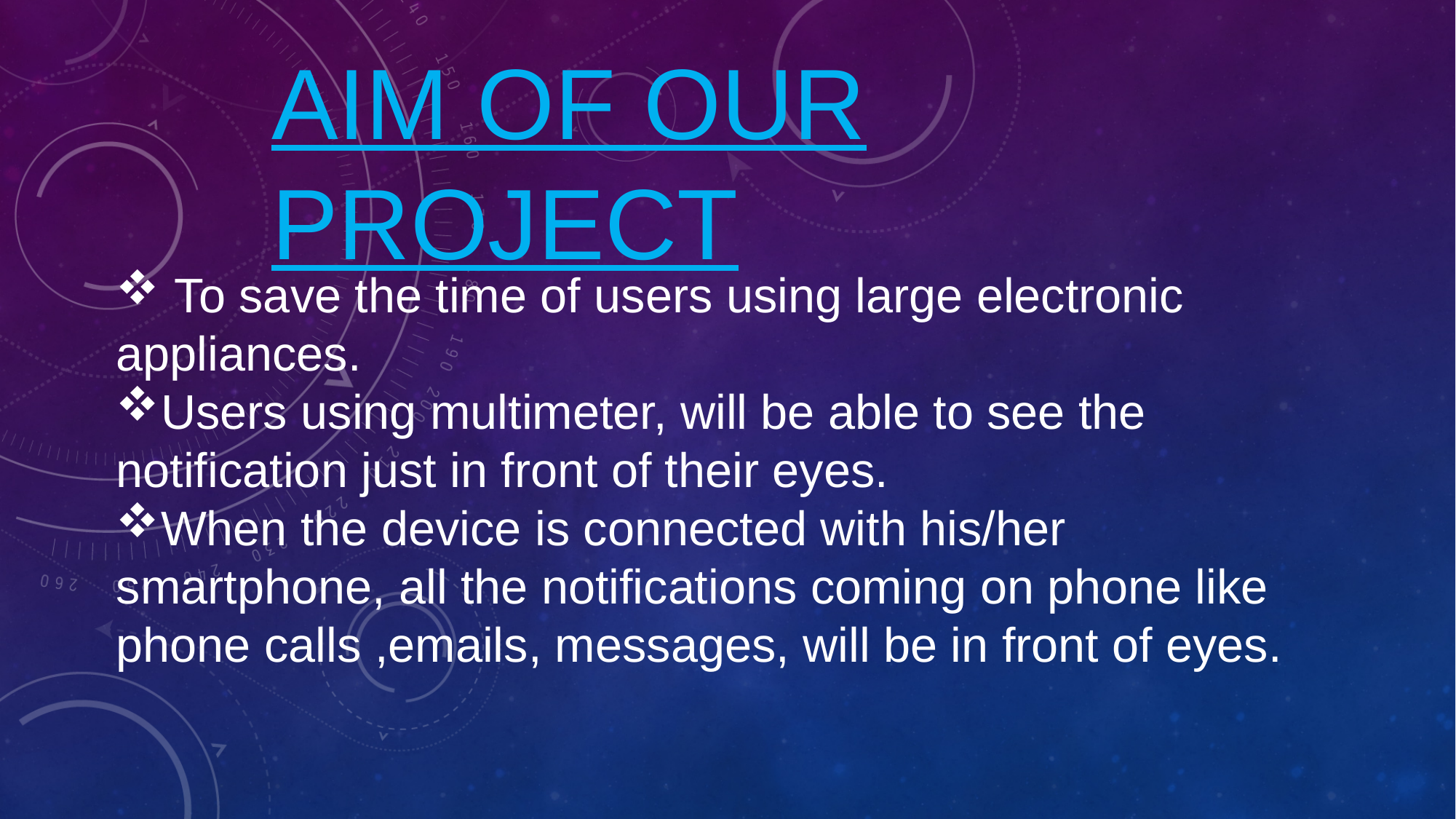

AIM OF OUR PROJECT
#

 To save the time of users using large electronic appliances.
Users using multimeter, will be able to see the notification just in front of their eyes.
When the device is connected with his/her smartphone, all the notifications coming on phone like phone calls ,emails, messages, will be in front of eyes.